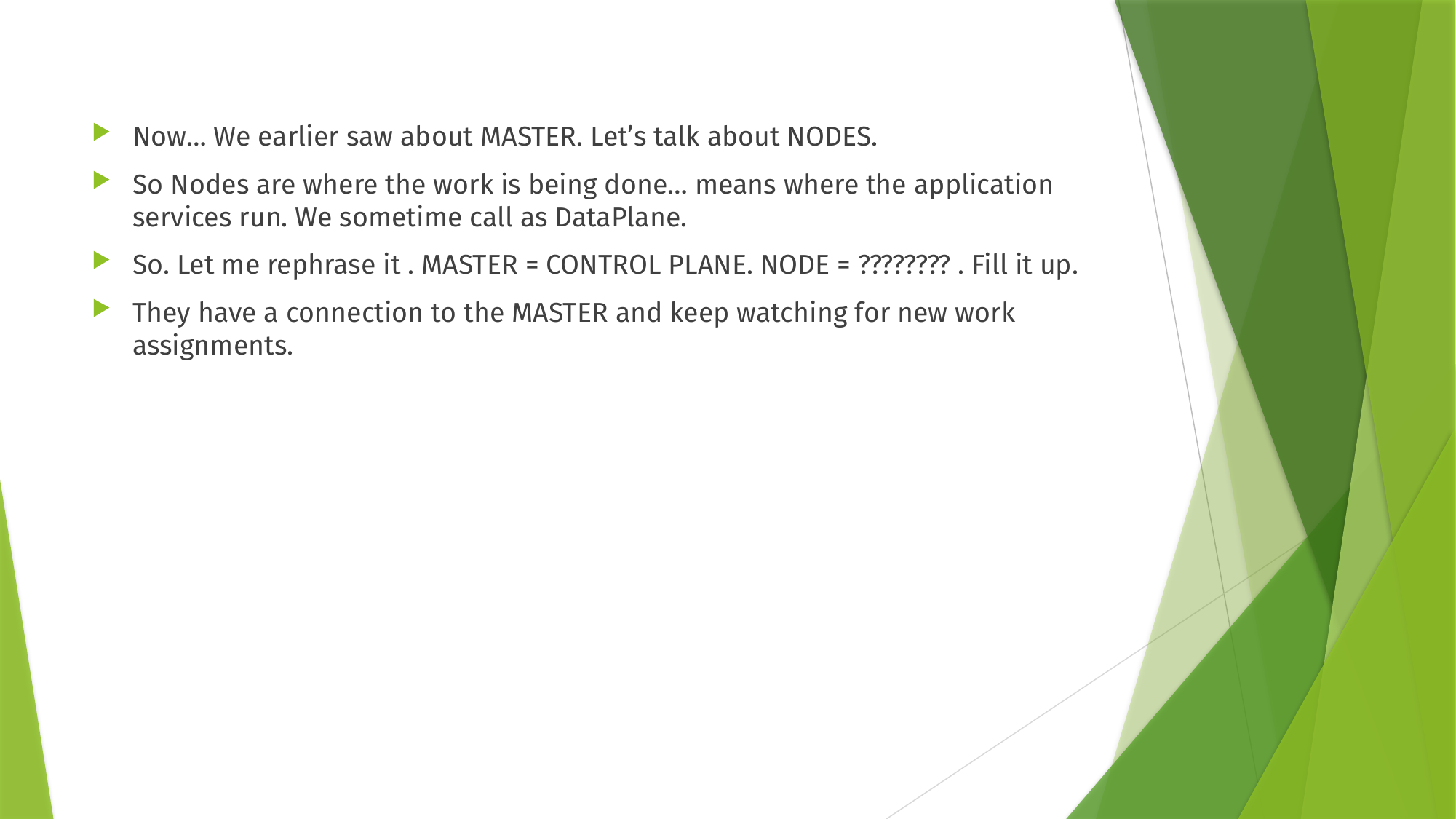

Now… We earlier saw about MASTER. Let’s talk about NODES.
So Nodes are where the work is being done… means where the application services run. We sometime call as DataPlane.
So. Let me rephrase it . MASTER = CONTROL PLANE. NODE = ???????? . Fill it up.
They have a connection to the MASTER and keep watching for new work assignments.